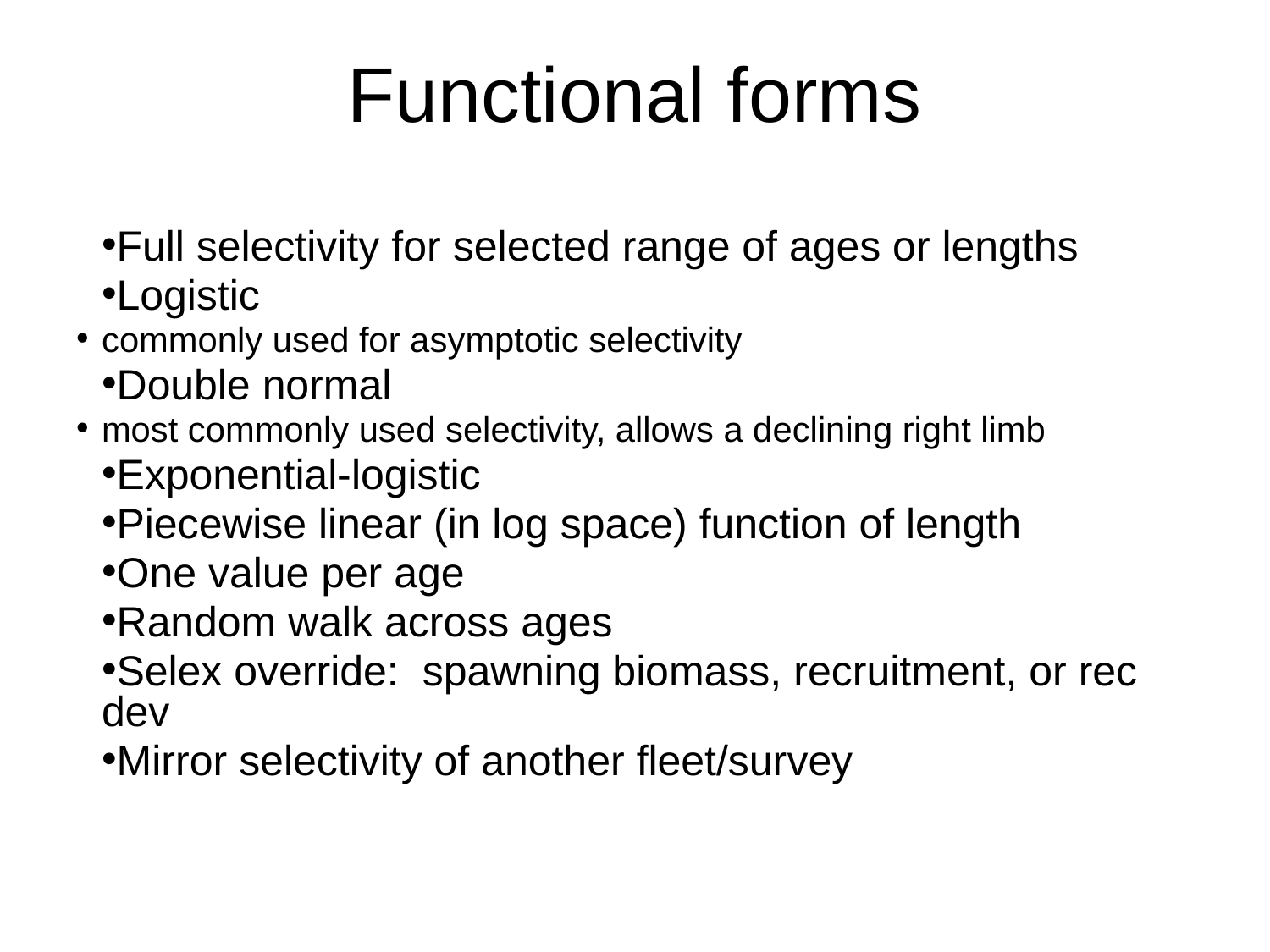

# Functional forms
Full selectivity for selected range of ages or lengths
Logistic
commonly used for asymptotic selectivity
Double normal
most commonly used selectivity, allows a declining right limb
Exponential-logistic
Piecewise linear (in log space) function of length
One value per age
Random walk across ages
Selex override:  spawning biomass, recruitment, or rec dev
Mirror selectivity of another fleet/survey